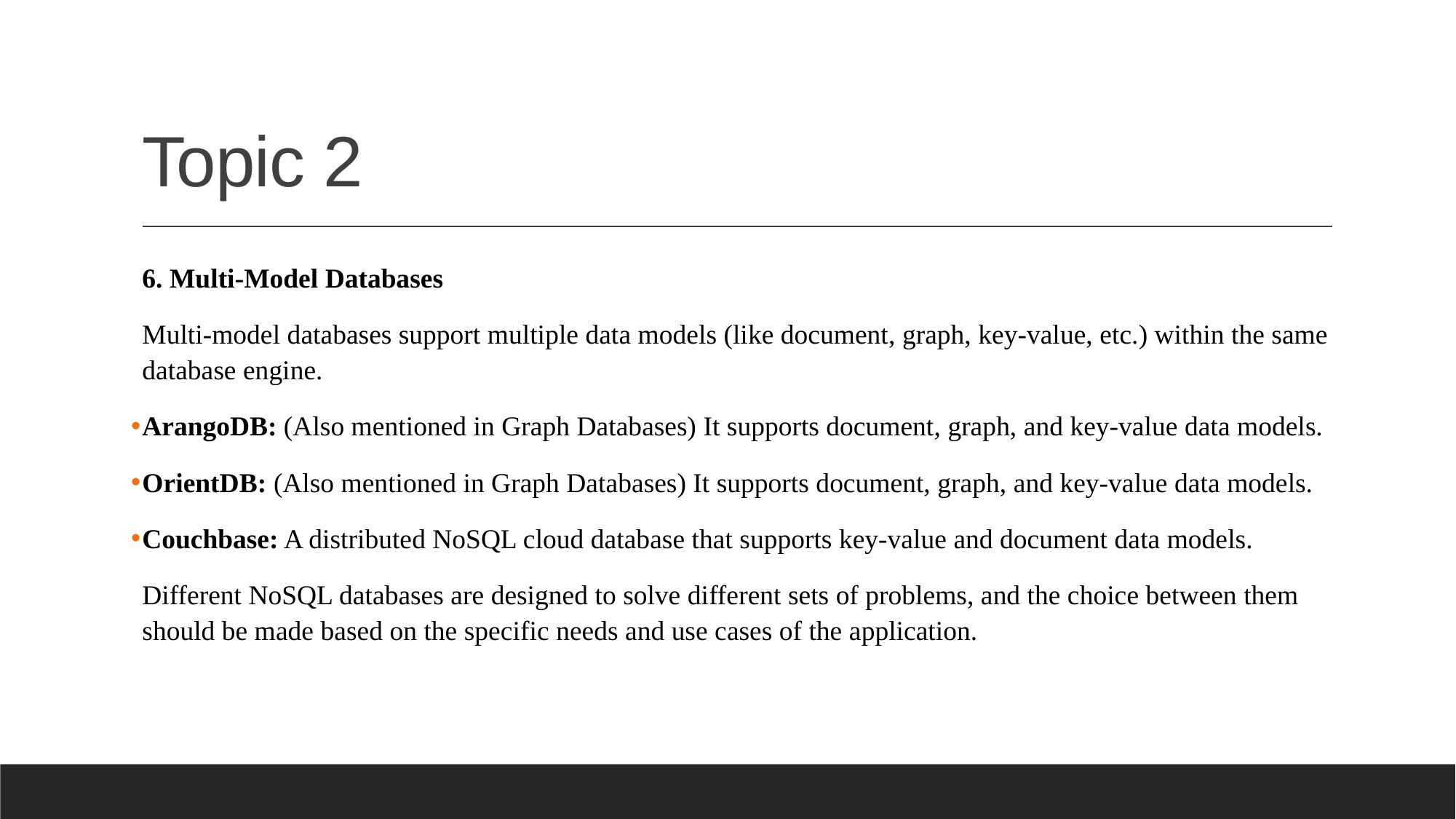

# Topic 2
6. Multi-Model Databases
Multi-model databases support multiple data models (like document, graph, key-value, etc.) within the same database engine.
ArangoDB: (Also mentioned in Graph Databases) It supports document, graph, and key-value data models.
OrientDB: (Also mentioned in Graph Databases) It supports document, graph, and key-value data models.
Couchbase: A distributed NoSQL cloud database that supports key-value and document data models.
Different NoSQL databases are designed to solve different sets of problems, and the choice between them should be made based on the specific needs and use cases of the application.